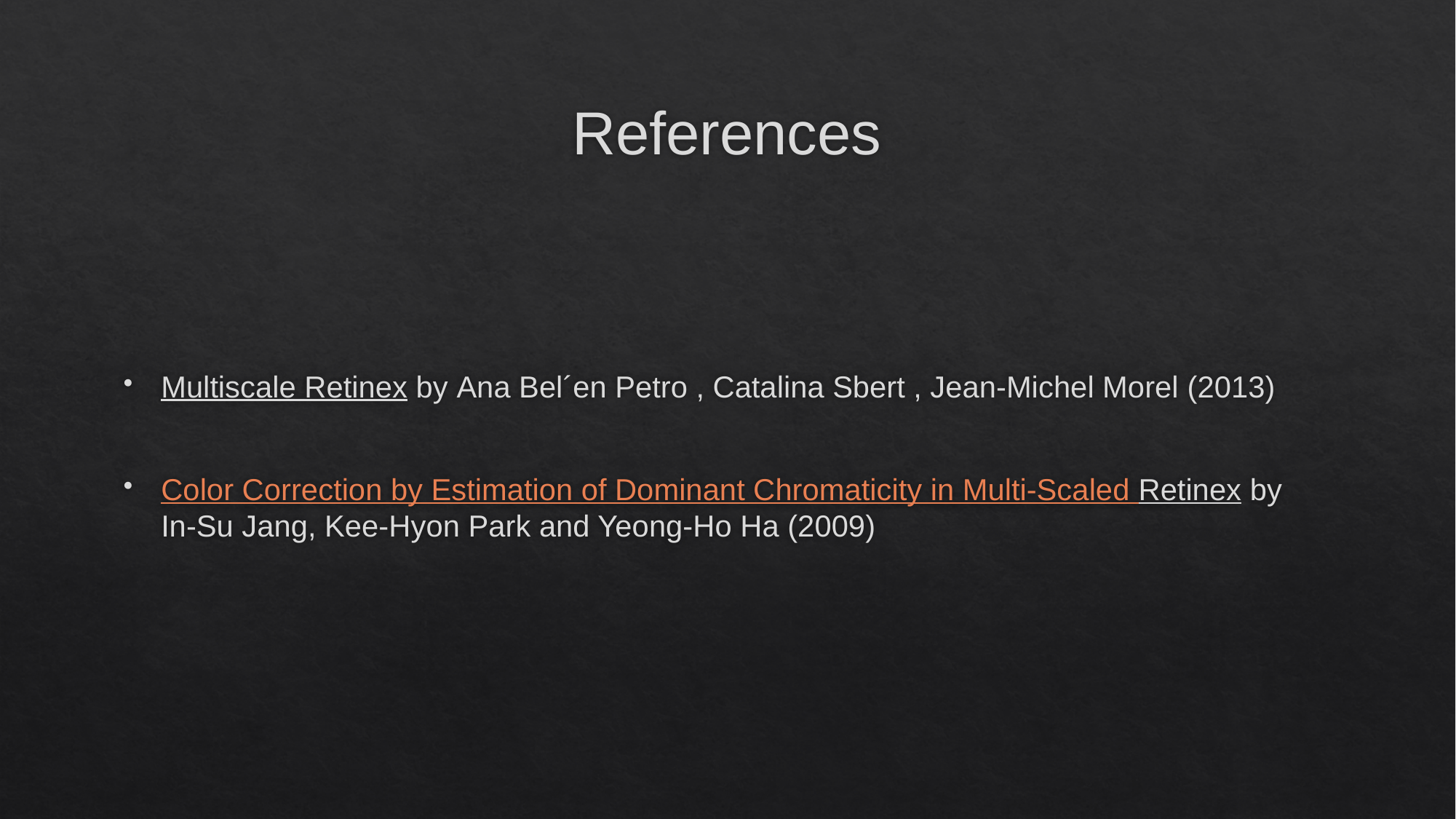

# References

Multiscale Retinex by Ana Bel´en Petro , Catalina Sbert , Jean-Michel Morel (2013)

Color Correction by Estimation of Dominant Chromaticity in Multi-Scaled Retinex by    In-Su Jang, Kee-Hyon Park and Yeong-Ho Ha (2009)